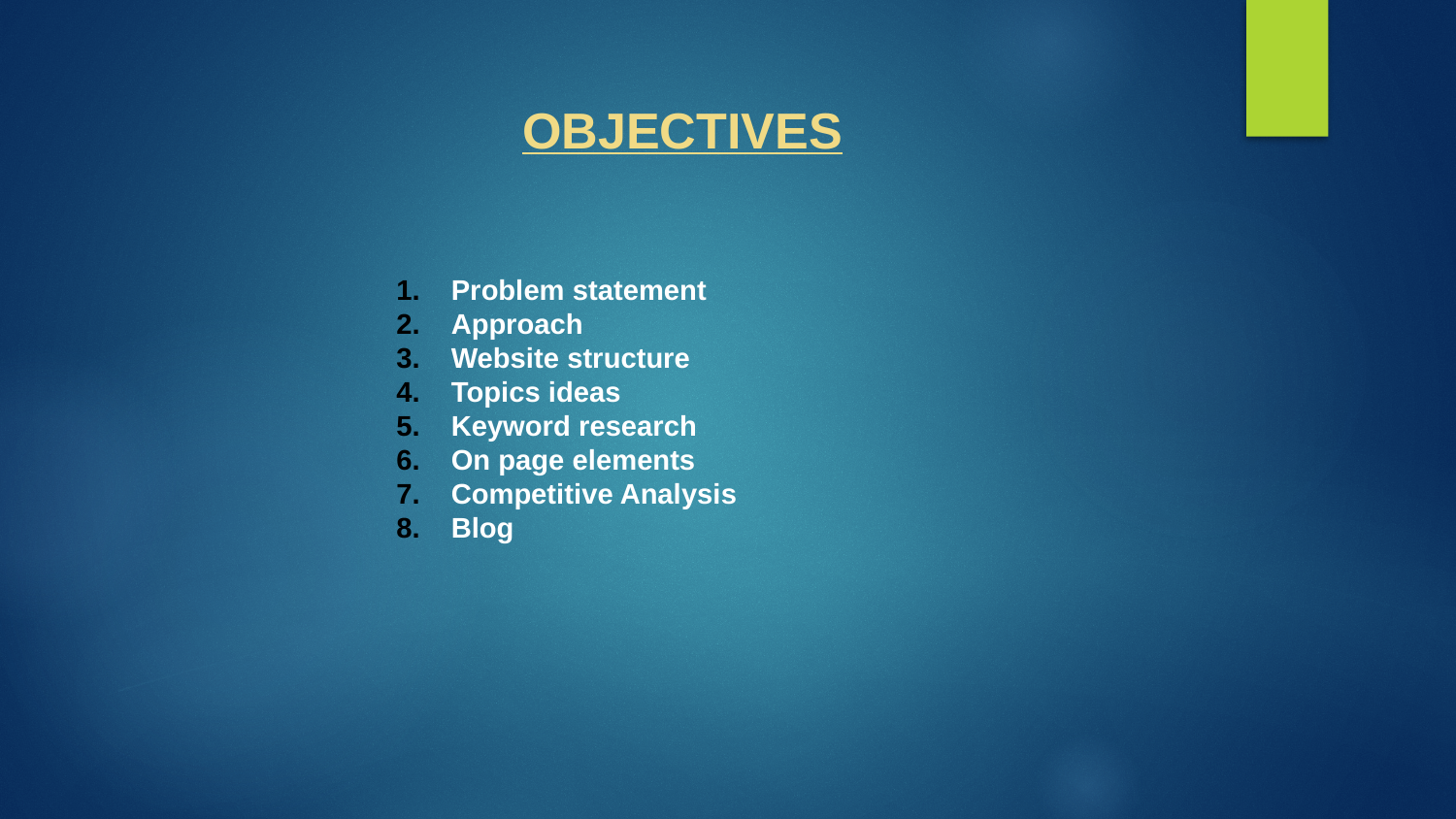

OBJECTIVES
Problem statement
Approach
Website structure
Topics ideas
Keyword research
On page elements
Competitive Analysis
Blog